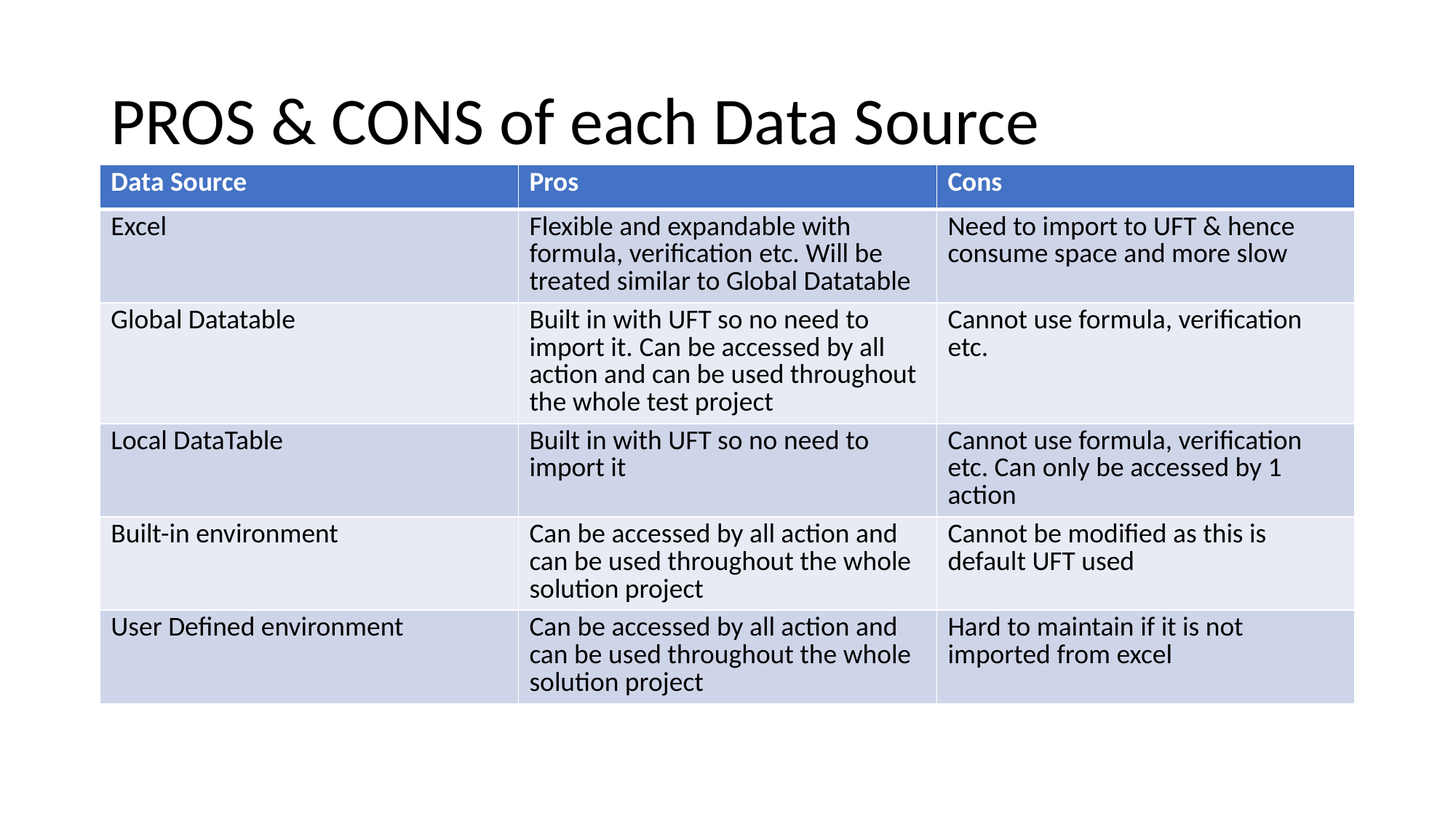

# PROS & CONS of each Data Source
| Data Source | Pros | Cons |
| --- | --- | --- |
| Excel | Flexible and expandable with formula, verification etc. Will be treated similar to Global Datatable | Need to import to UFT & hence consume space and more slow |
| Global Datatable | Built in with UFT so no need to import it. Can be accessed by all action and can be used throughout the whole test project | Cannot use formula, verification etc. |
| Local DataTable | Built in with UFT so no need to import it | Cannot use formula, verification etc. Can only be accessed by 1 action |
| Built-in environment | Can be accessed by all action and can be used throughout the whole solution project | Cannot be modified as this is default UFT used |
| User Defined environment | Can be accessed by all action and can be used throughout the whole solution project | Hard to maintain if it is not imported from excel |